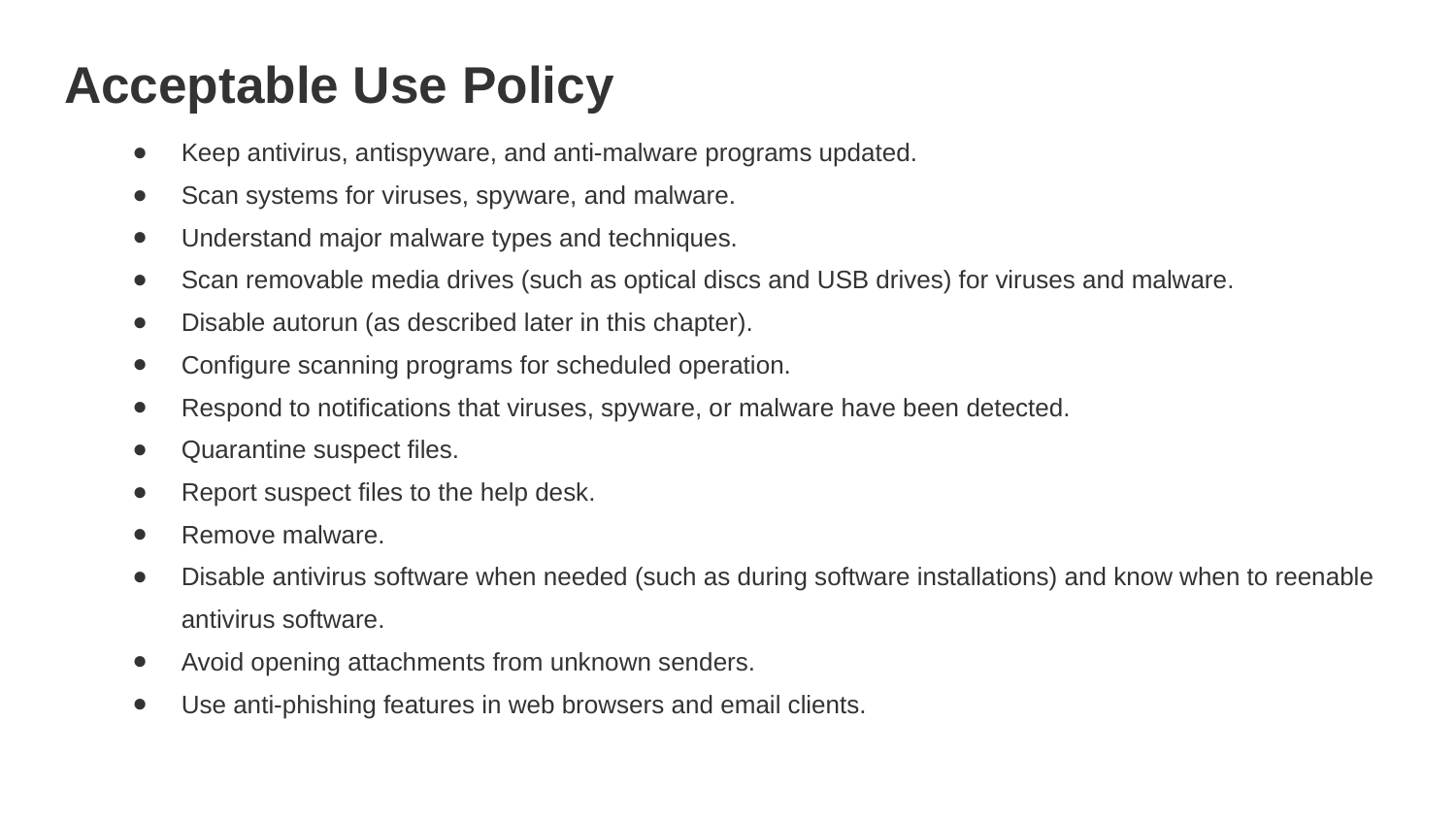

# Acceptable Use Policy
Keep antivirus, antispyware, and anti-malware programs updated.
Scan systems for viruses, spyware, and malware.
Understand major malware types and techniques.
Scan removable media drives (such as optical discs and USB drives) for viruses and malware.
Disable autorun (as described later in this chapter).
Configure scanning programs for scheduled operation.
Respond to notifications that viruses, spyware, or malware have been detected.
Quarantine suspect files.
Report suspect files to the help desk.
Remove malware.
Disable antivirus software when needed (such as during software installations) and know when to reenable antivirus software.
Avoid opening attachments from unknown senders.
Use anti-phishing features in web browsers and email clients.